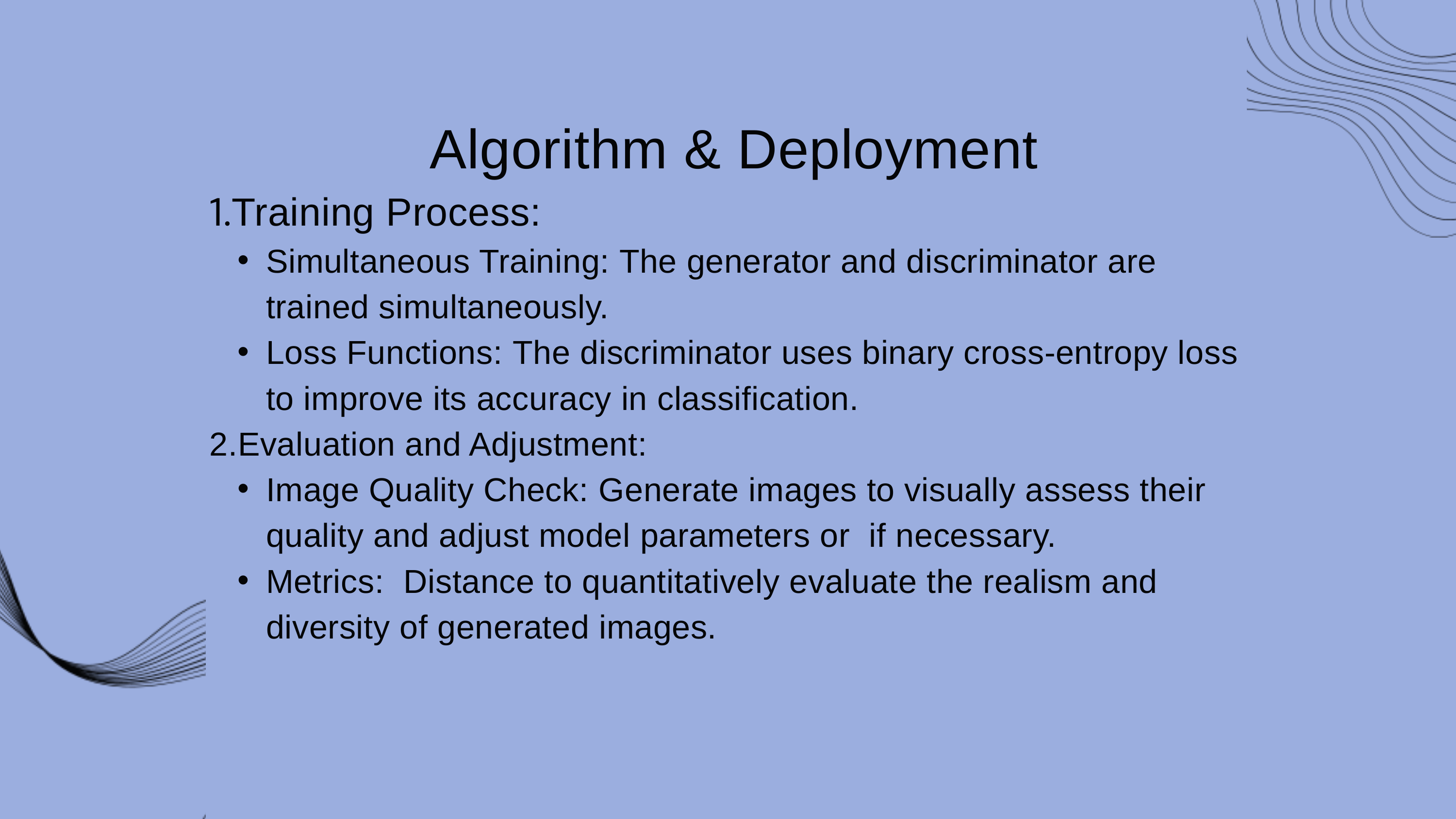

Algorithm & Deployment
1.Training Process:
Simultaneous Training: The generator and discriminator are trained simultaneously.
Loss Functions: The discriminator uses binary cross-entropy loss to improve its accuracy in classification.
2.Evaluation and Adjustment:
Image Quality Check: Generate images to visually assess their quality and adjust model parameters or  if necessary.
Metrics:  Distance to quantitatively evaluate the realism and diversity of generated images.

 System Approach

System Requirements:
Operating System: A 64-bit operating system such as Windows 10, Ubuntu 18.04 or later, or macOS Catalina or later.
Development Environment: Python 3.8 or later, with an integrated development environment (IDE) such as PyCharm, Jupyter Notebook, or Visual Studio Code.
Libraries and Frameworks:
TensorFlow 2.x: For building and training the GAN models using Keras API.
NumPy: For high-performance scientific computing and data manipulation.
Matplotlib: For plotting and visualizing images and training metrics.
Pandas (optional): For data manipulation and analysis, if necessary.

PROPOSED SOLUTION